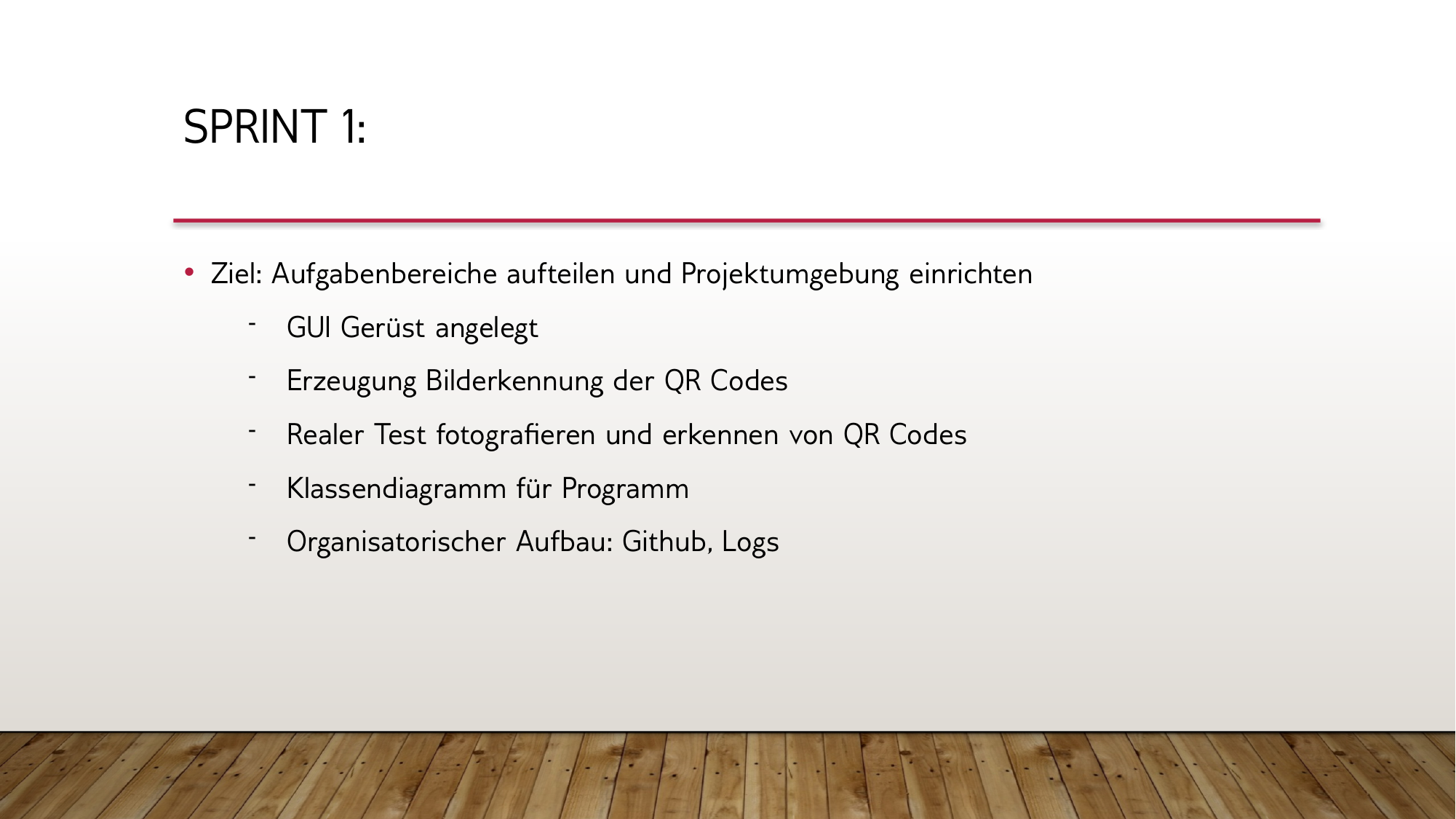

Sprint 1:
Ziel: Aufgabenbereiche aufteilen und Projektumgebung einrichten
GUI Gerüst angelegt
Erzeugung Bilderkennung der QR Codes
Realer Test fotografieren und erkennen von QR Codes
Klassendiagramm für Programm
Organisatorischer Aufbau: Github, Logs